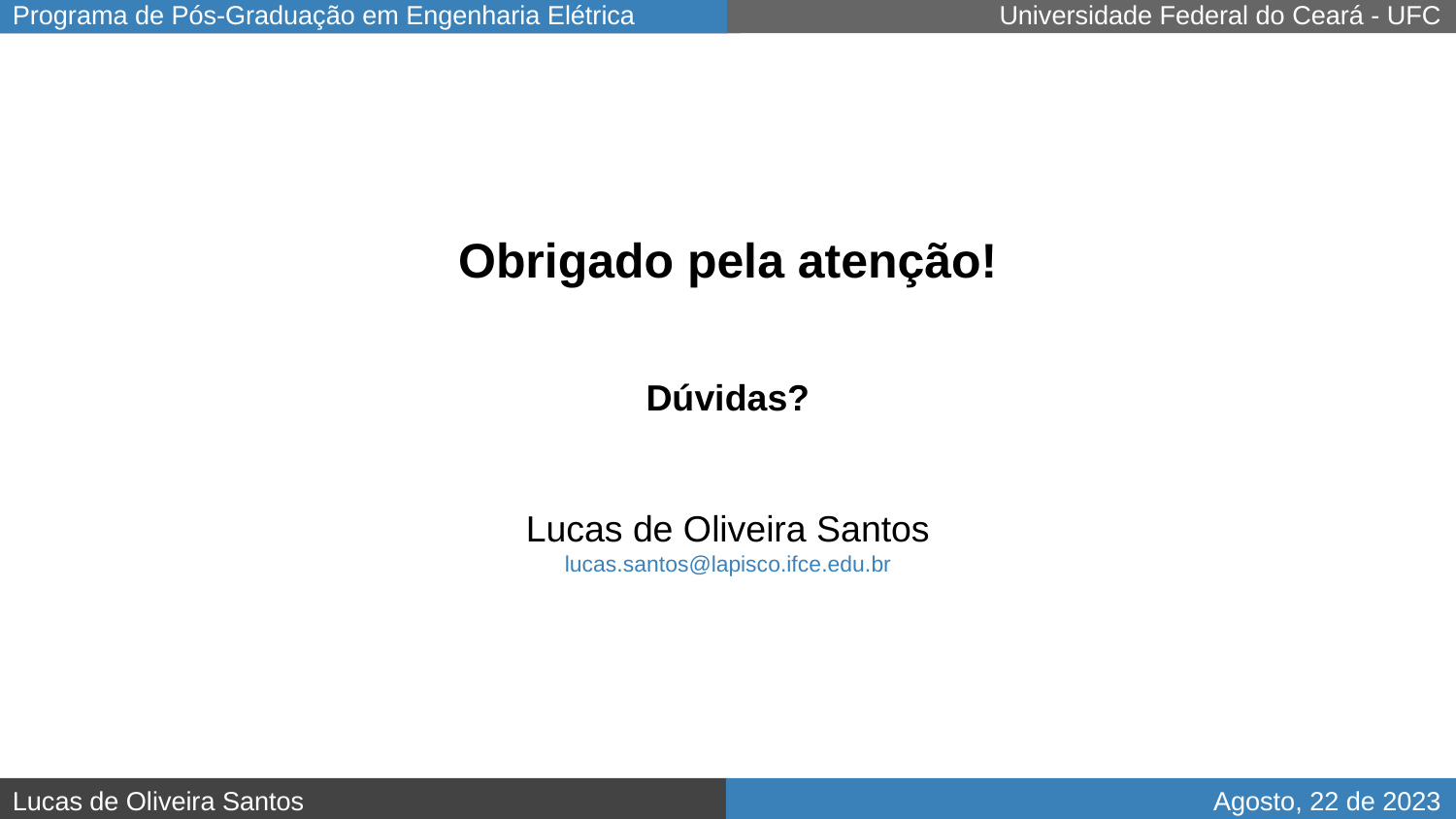

Obrigado pela atenção!

Dúvidas?

Lucas de Oliveira Santos
lucas.santos@lapisco.ifce.edu.br